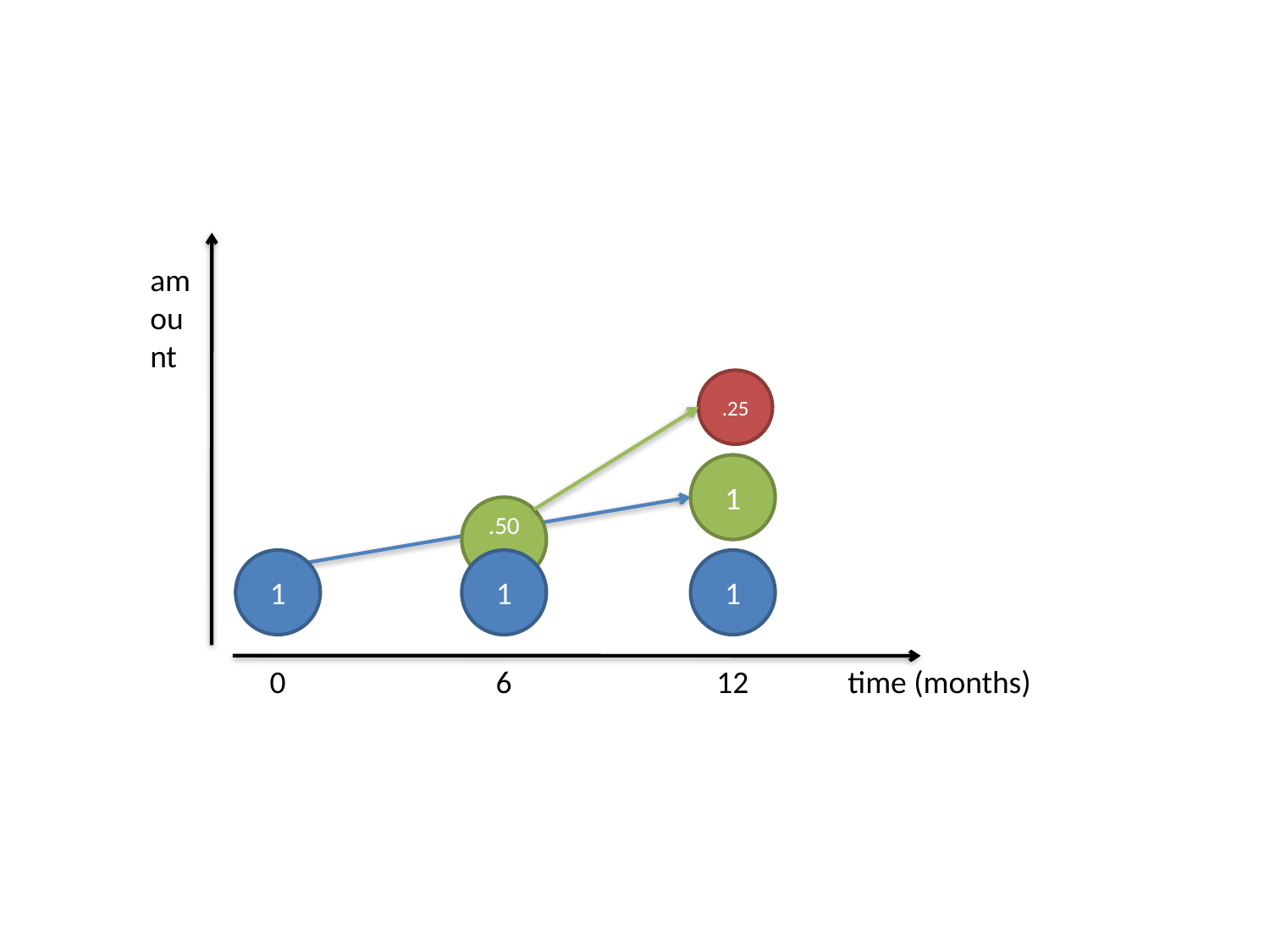

#
amount
.25
1
.50
1
6
1
0
1
12
time (months)